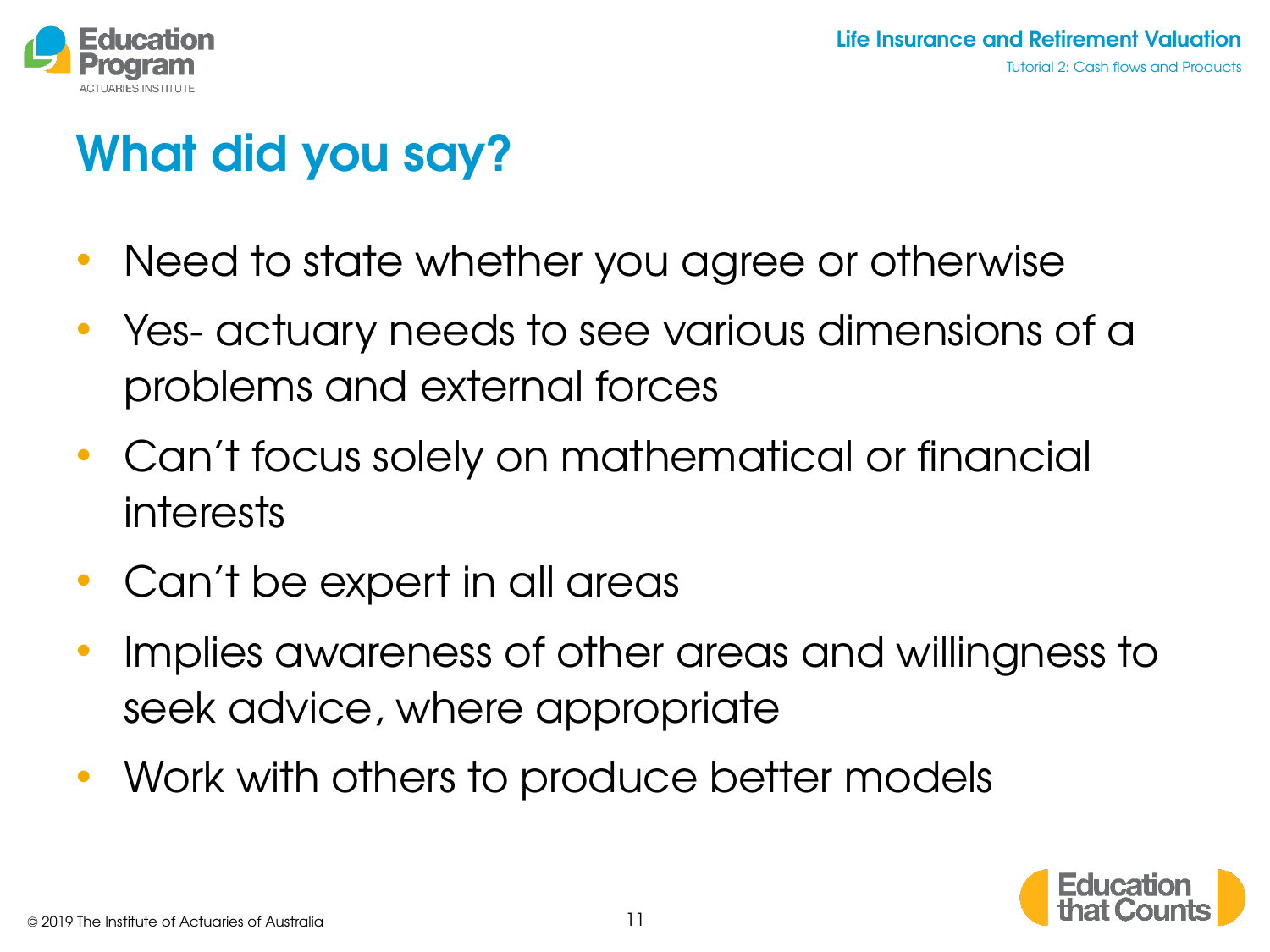

# What did you say?
Need to state whether you agree or otherwise
Yes- actuary needs to see various dimensions of a problems and external forces
Can’t focus solely on mathematical or financial interests
Can’t be expert in all areas
Implies awareness of other areas and willingness to seek advice, where appropriate
Work with others to produce better models